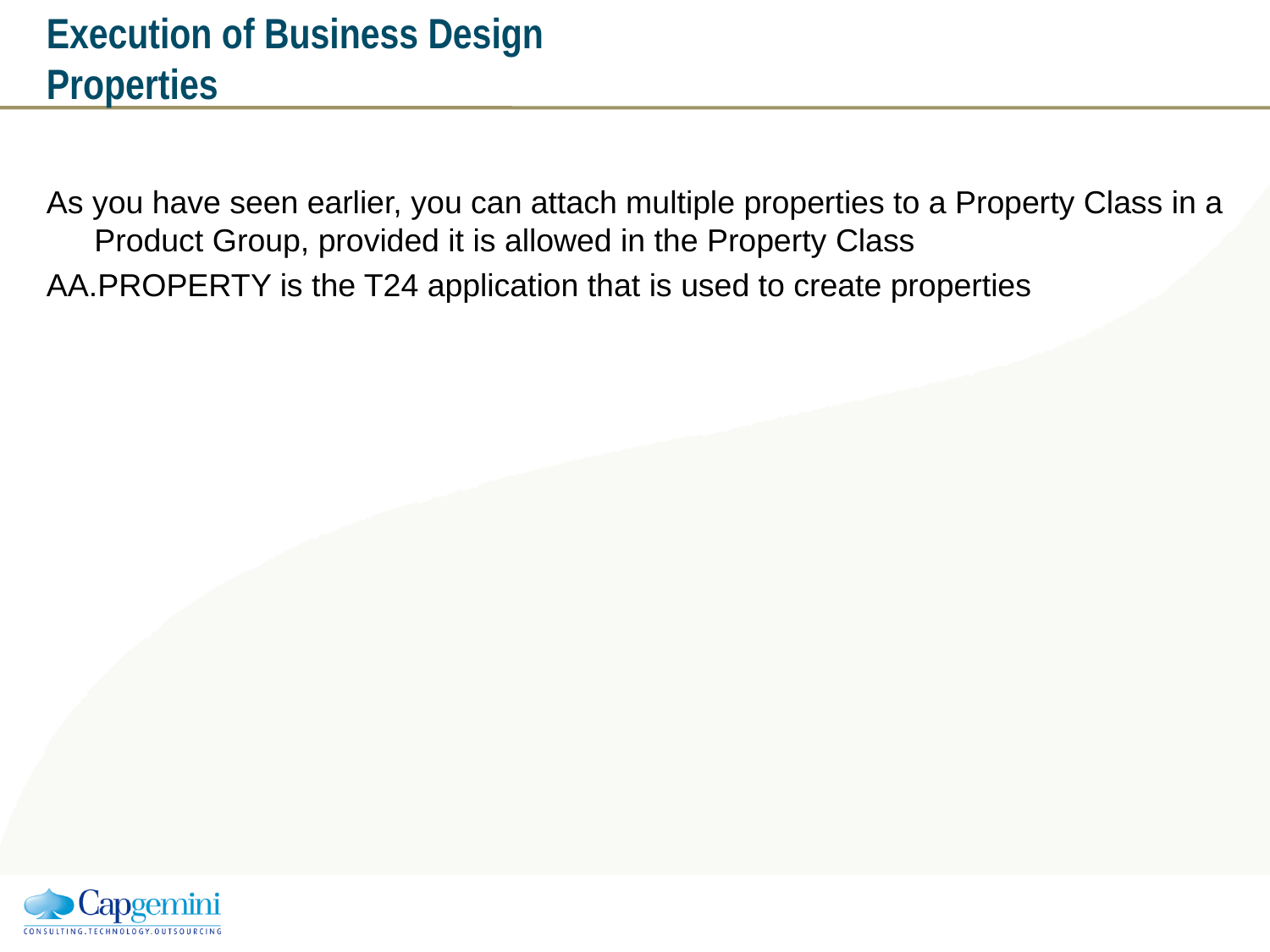

# Execution of Business Design Properties
As you have seen earlier, you can attach multiple properties to a Property Class in a Product Group, provided it is allowed in the Property Class
AA.PROPERTY is the T24 application that is used to create properties